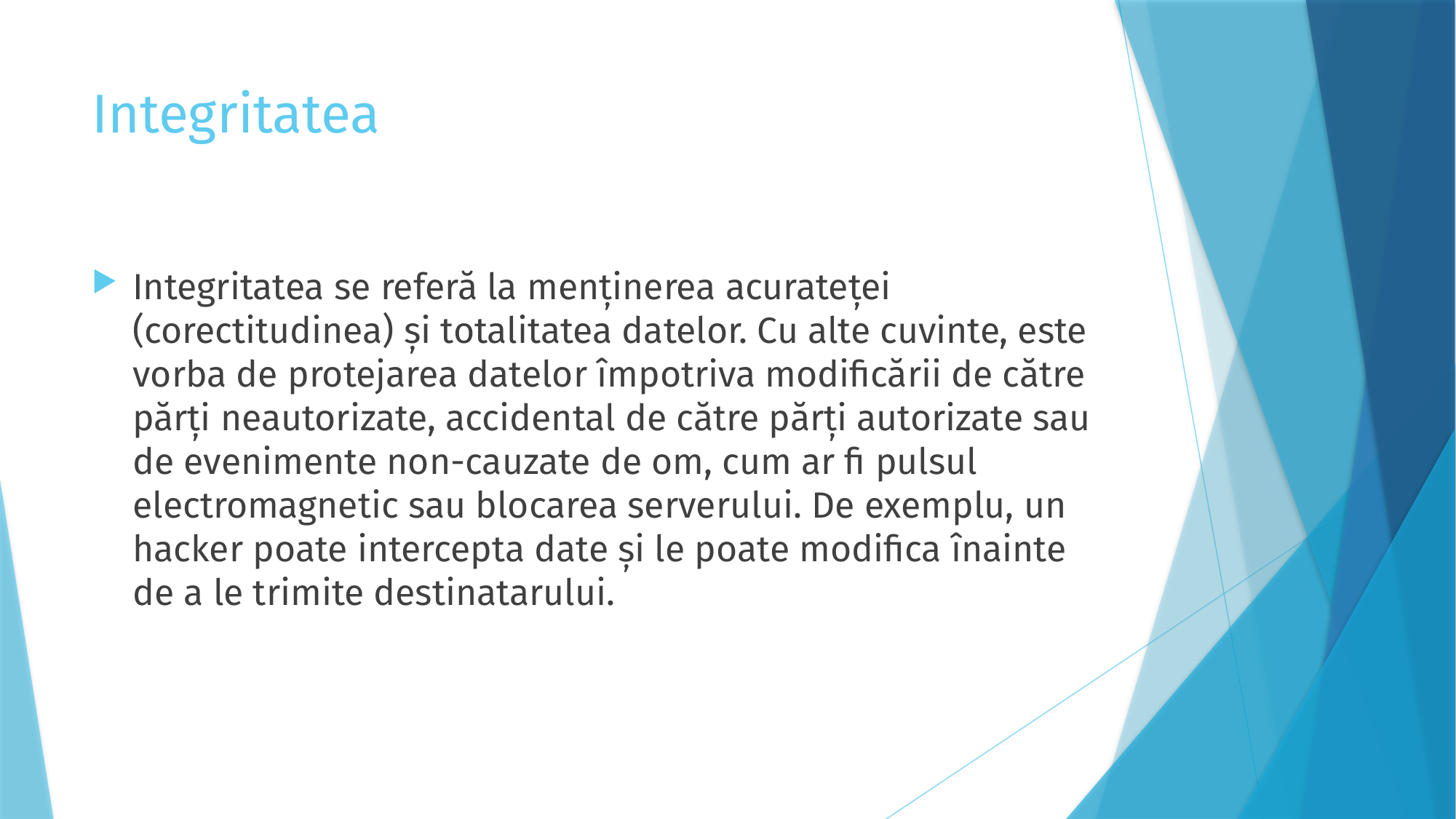

# Integritatea
Integritatea se referă la menținerea acurateței (corectitudinea) și totalitatea datelor. Cu alte cuvinte, este vorba de protejarea datelor împotriva modificării de către părți neautorizate, accidental de către părți autorizate sau de evenimente non-cauzate de om, cum ar fi pulsul electromagnetic sau blocarea serverului. De exemplu, un hacker poate intercepta date și le poate modifica înainte de a le trimite destinatarului.